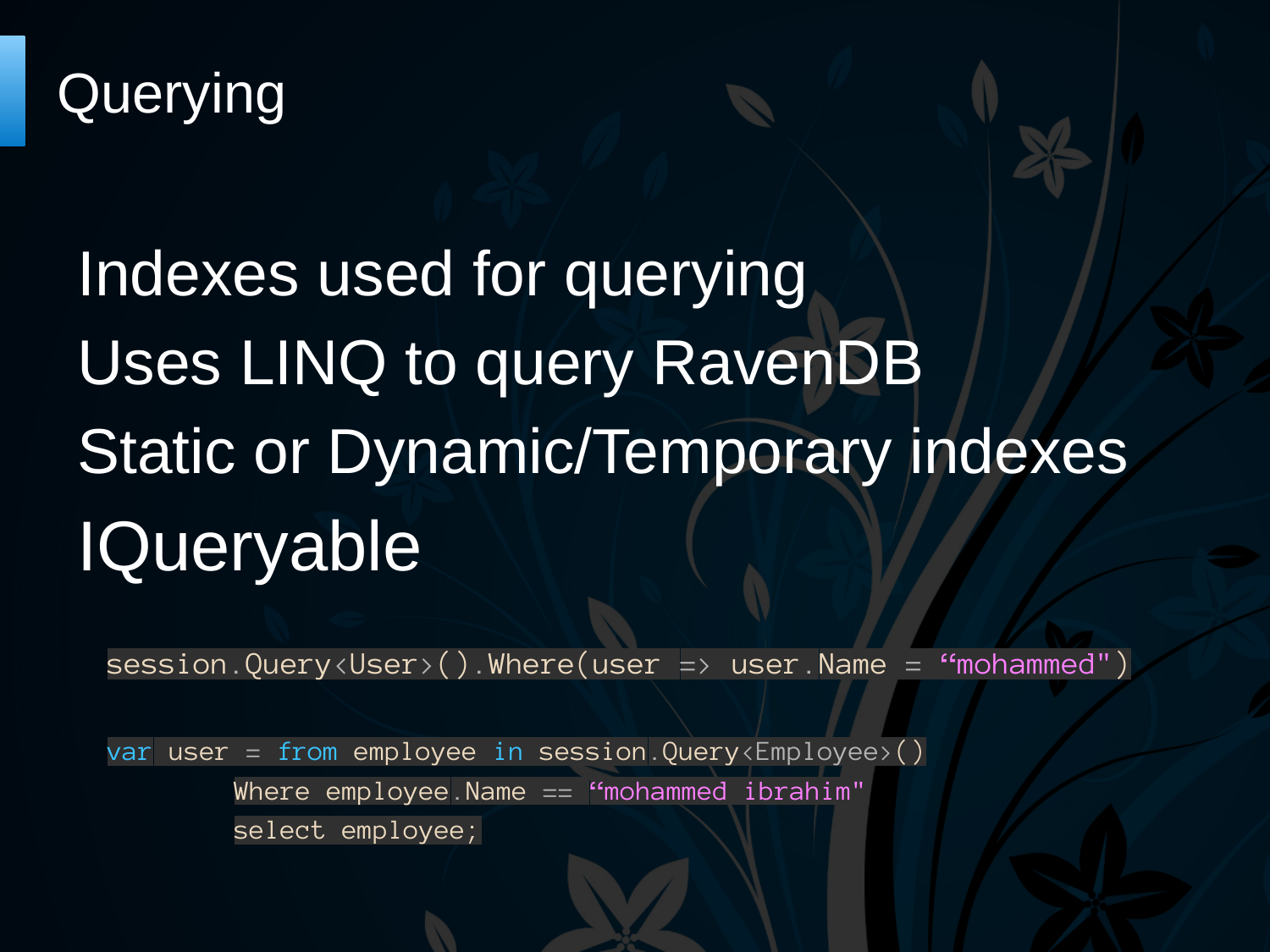

# Querying
Indexes used for querying
Uses LINQ to query RavenDB
Static or Dynamic/Temporary indexes
IQueryable
session.Query<User>().Where(user => user.Name = “mohammed")
var user = from employee in session.Query<Employee>()
	Where employee.Name == “mohammed ibrahim"
	select employee;